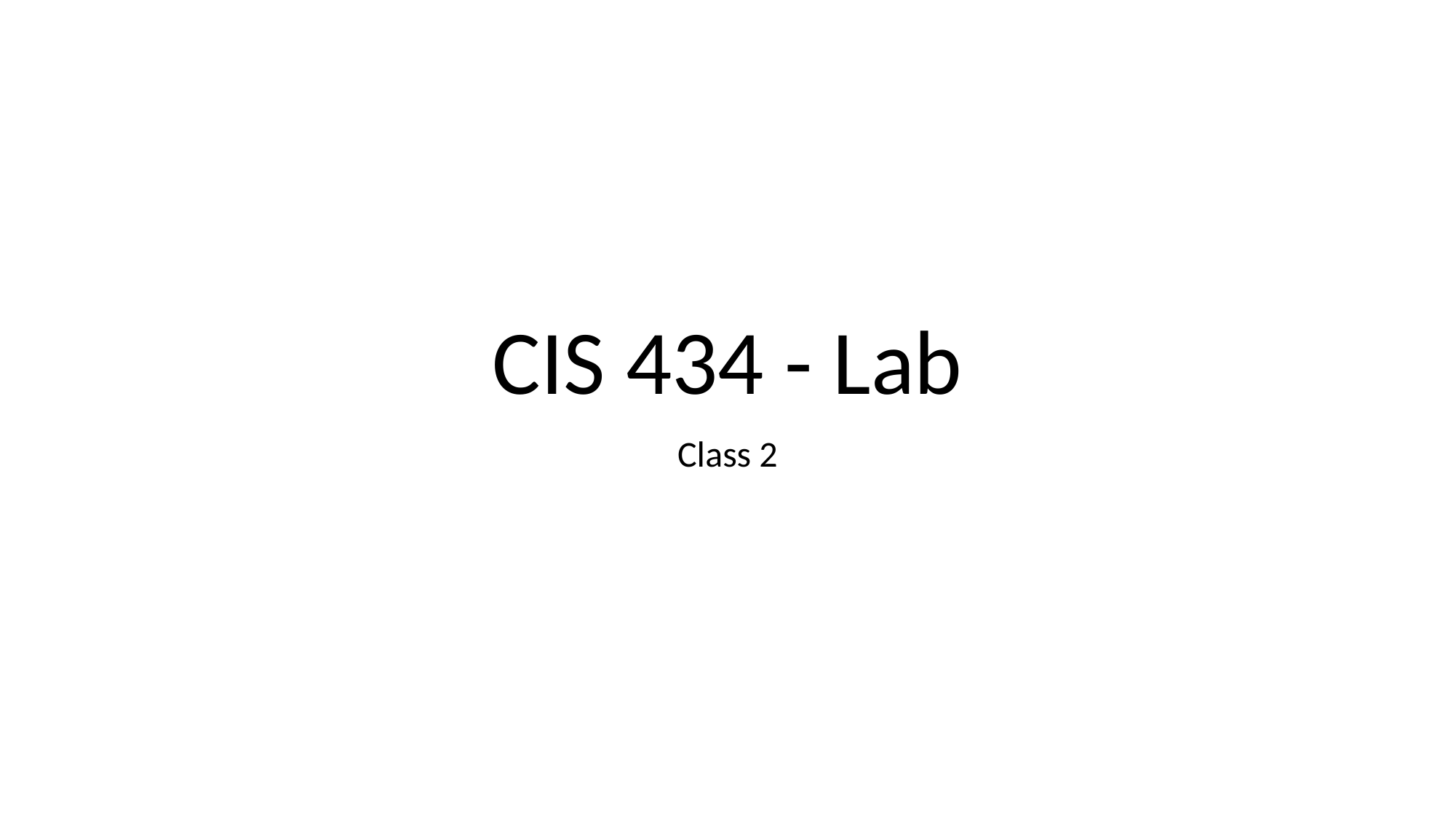

# CIS 434 - Lab
Class 2